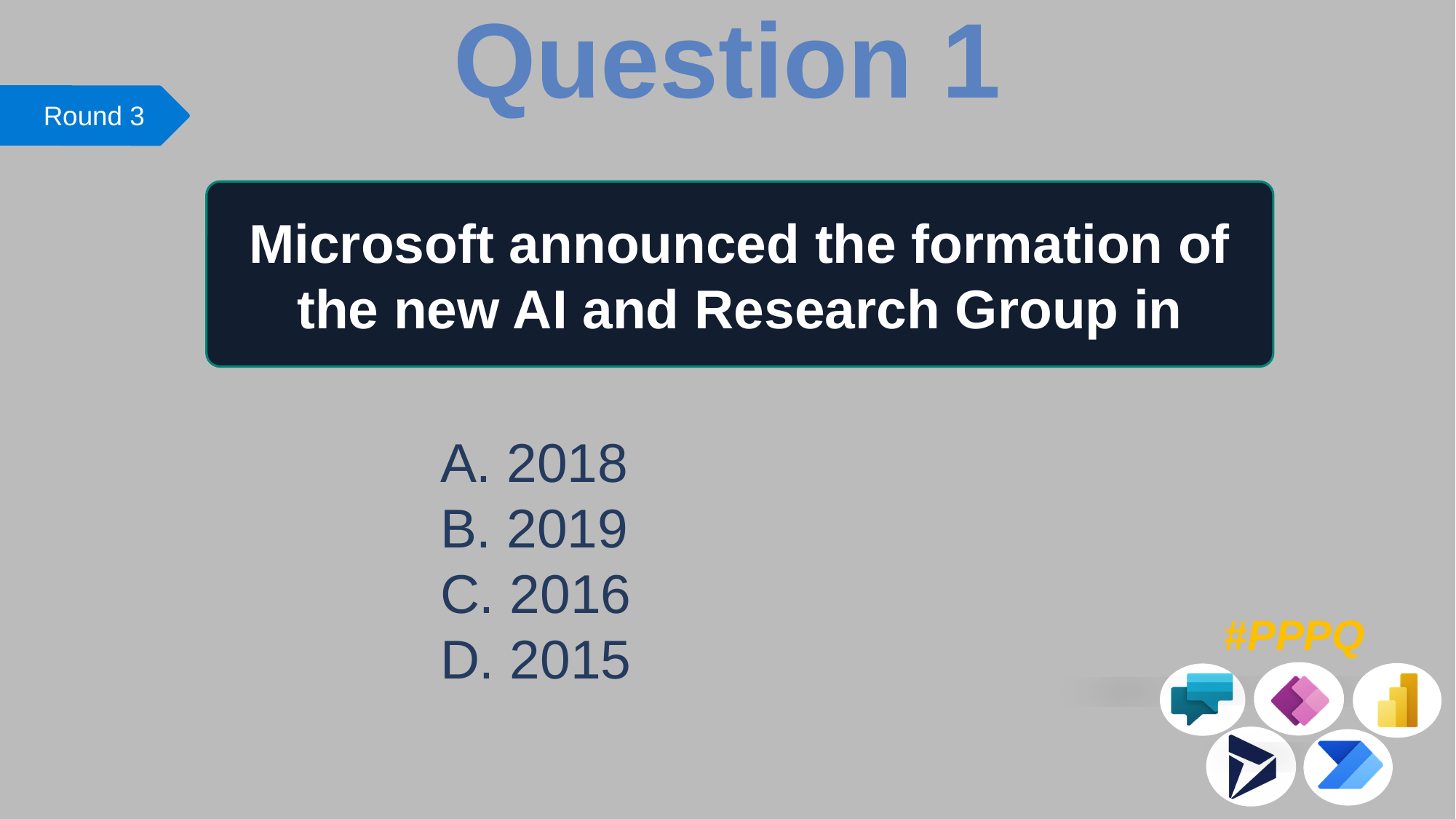

Question 1
Microsoft announced the formation of the new AI and Research Group in
 2018
 2019
 2016
 2015